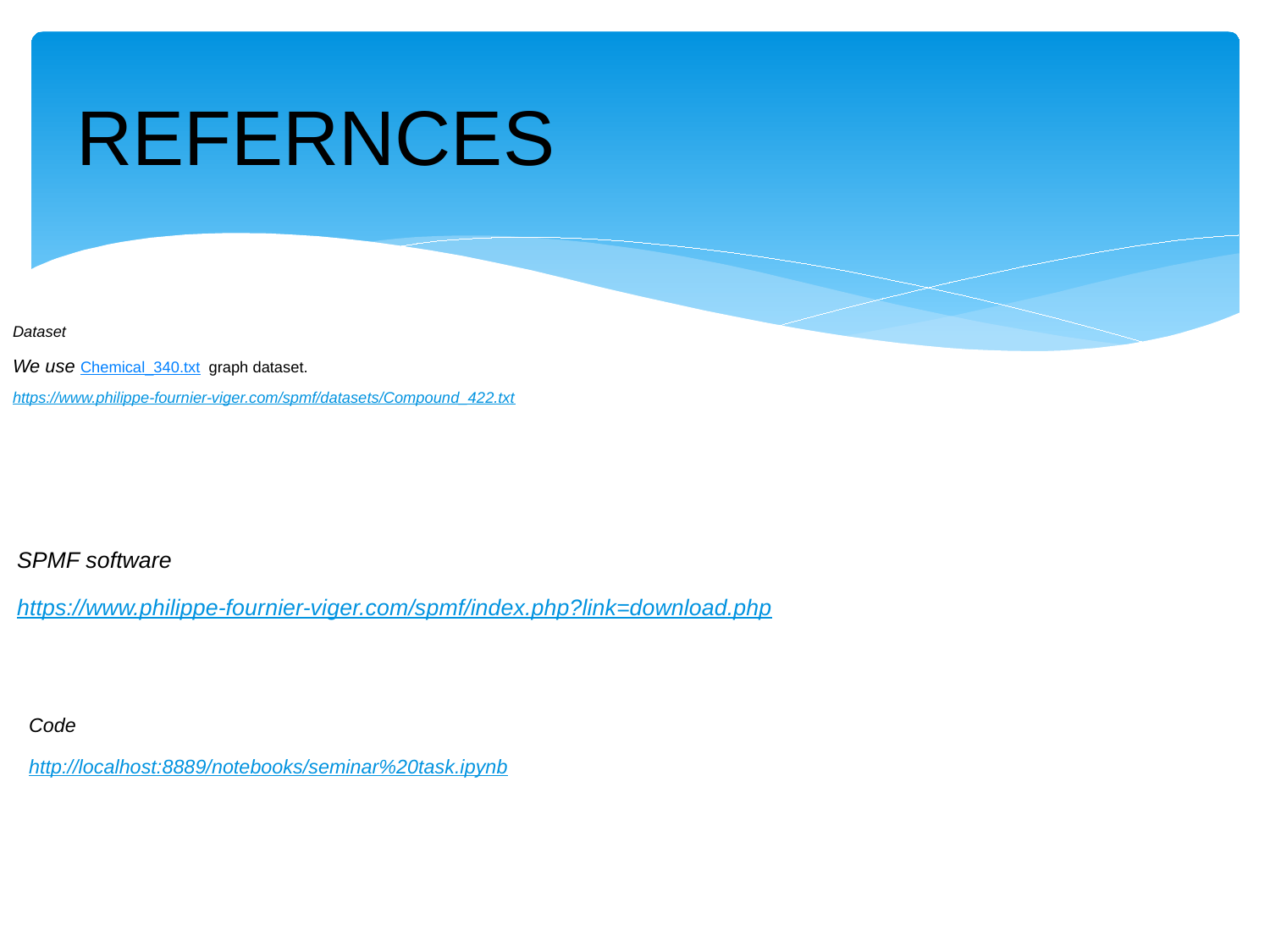

# REFERNCES

Dataset

We use Chemical_340.txt  graph dataset.

https://www.philippe-fournier-viger.com/spmf/datasets/Compound_422.txt

SPMF software

https://www.philippe-fournier-viger.com/spmf/index.php?link=download.php

Code

http://localhost:8889/notebooks/seminar%20task.ipynb